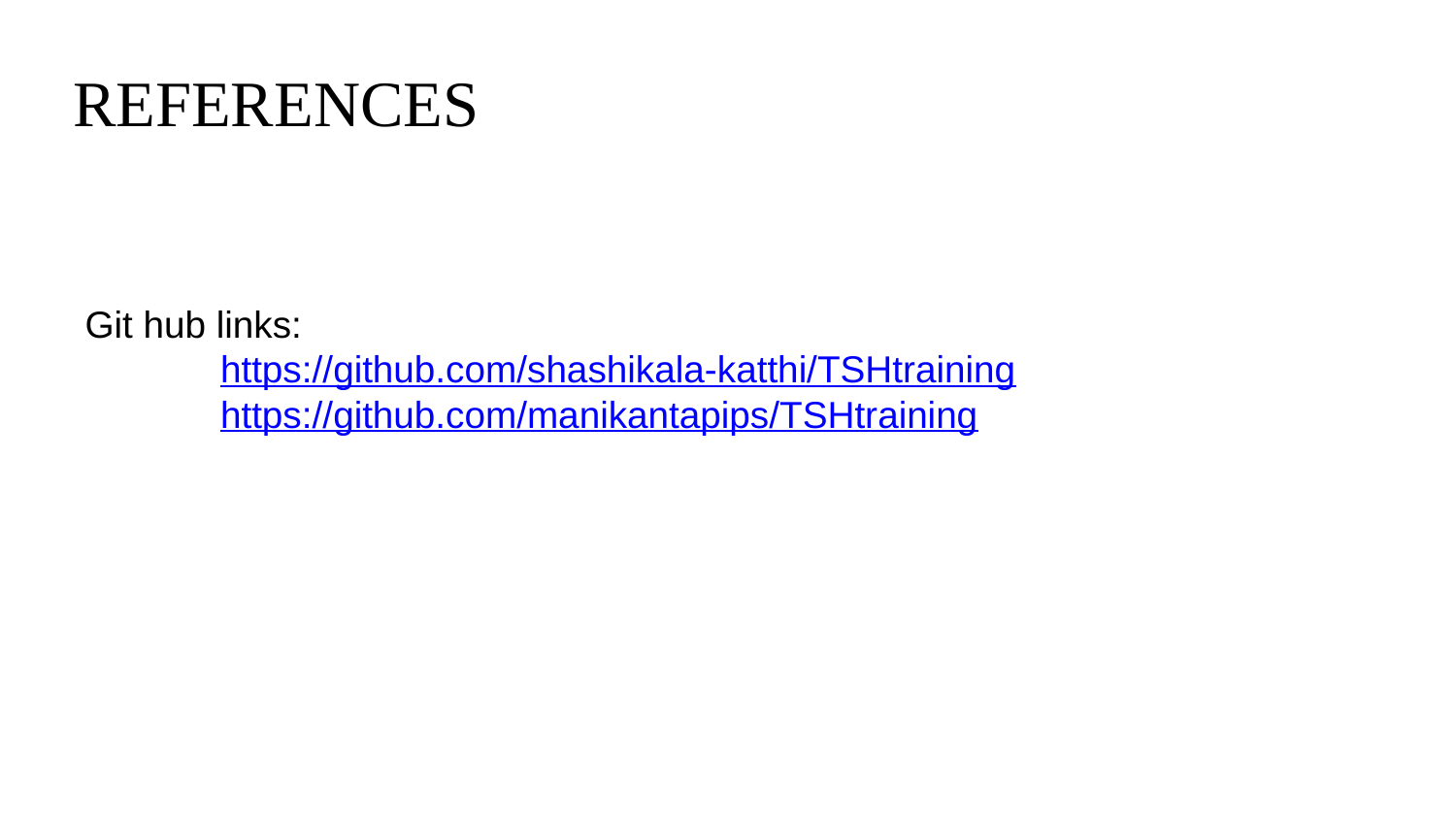

# REFERENCES
Git hub links:
	https://github.com/shashikala-katthi/TSHtraining
	https://github.com/manikantapips/TSHtraining